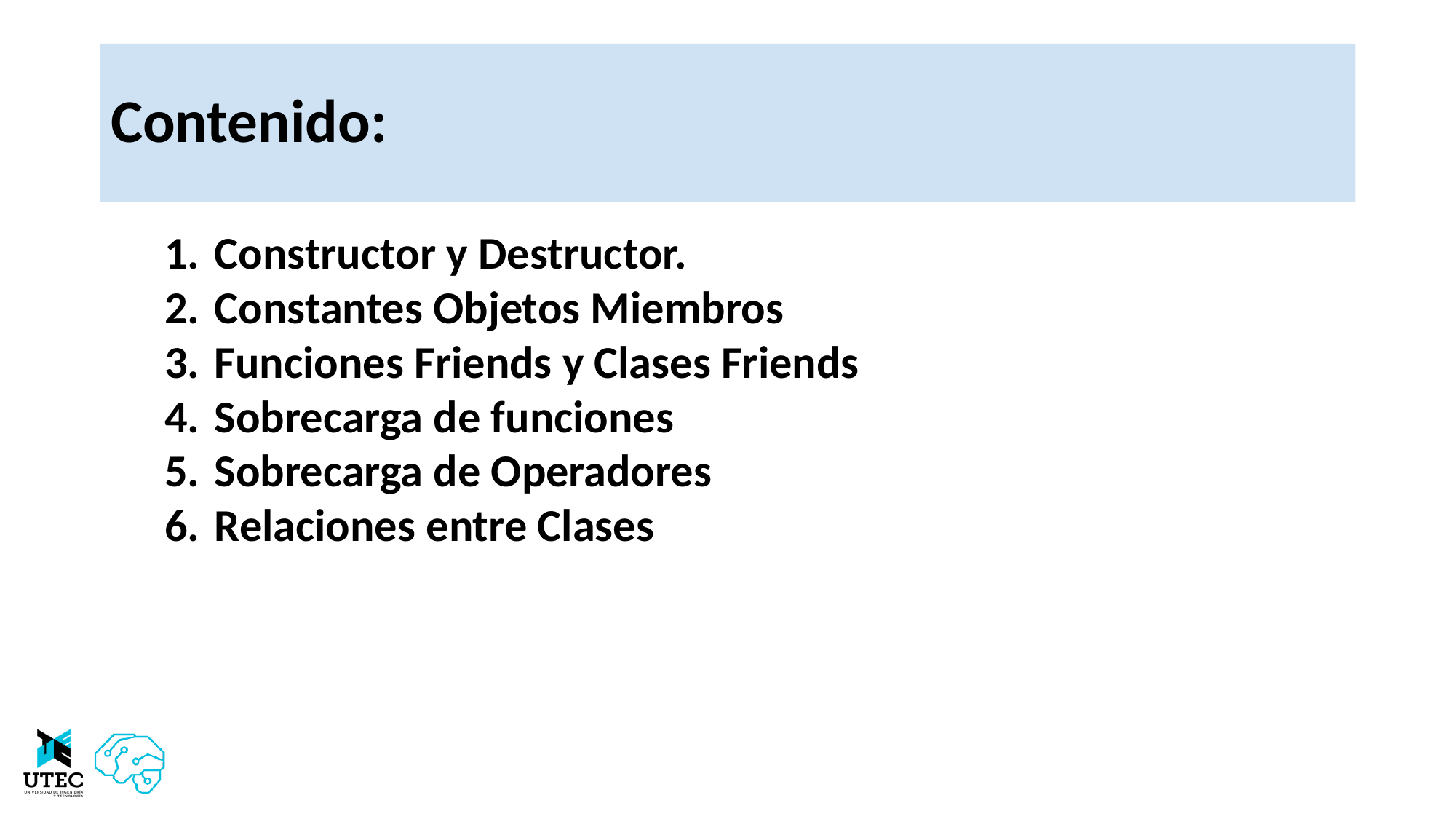

Contenido:
Constructor y Destructor.
Constantes Objetos Miembros
Funciones Friends y Clases Friends
Sobrecarga de funciones
Sobrecarga de Operadores
Relaciones entre Clases